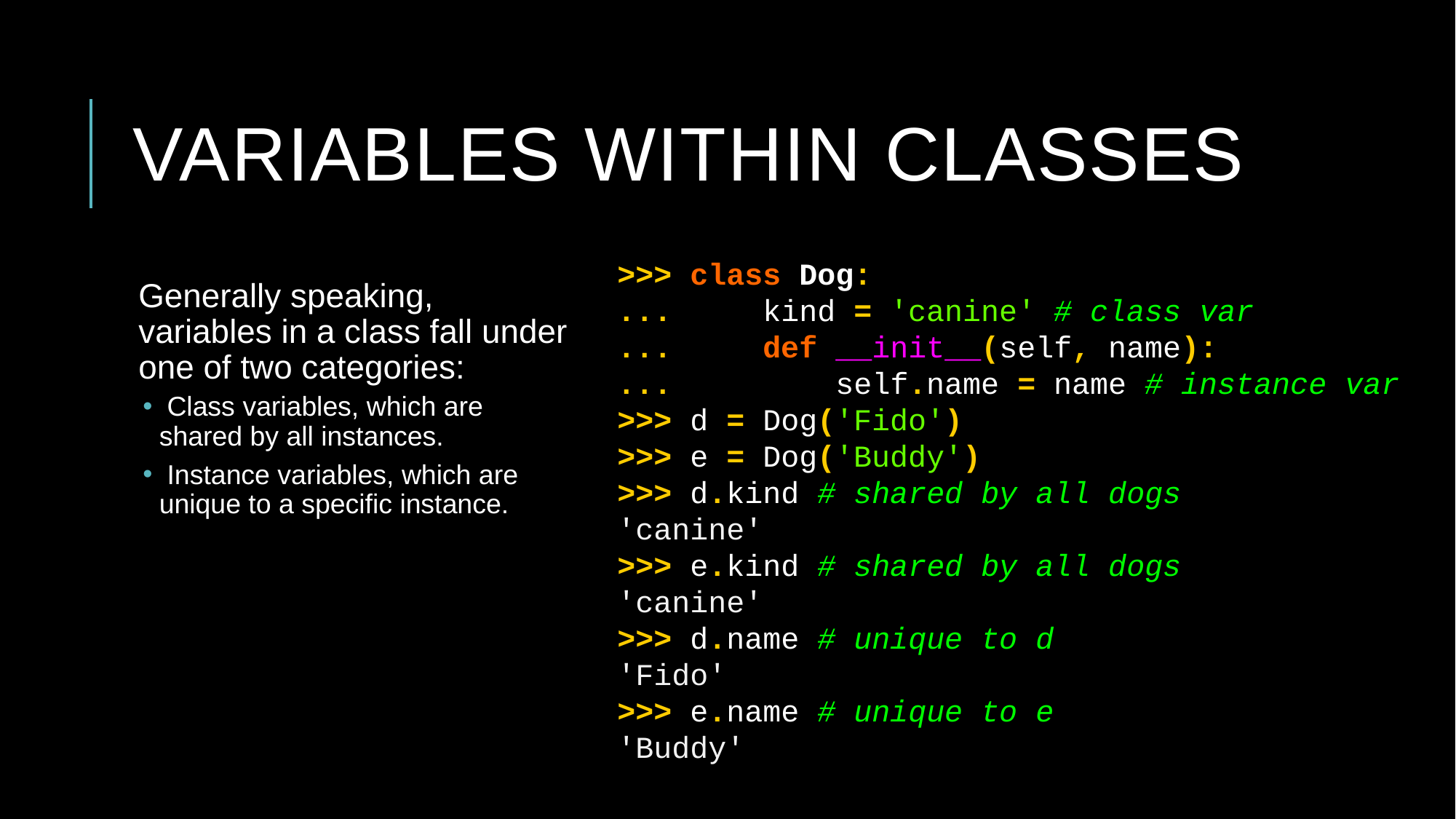

# Variables within classes
>>> class Dog:
...     kind = 'canine' # class var
...     def __init__(self, name):
...         self.name = name # instance var
>>> d = Dog('Fido')
>>> e = Dog('Buddy')
>>> d.kind # shared by all dogs
'canine'
>>> e.kind # shared by all dogs
'canine'
>>> d.name # unique to d
'Fido'
>>> e.name # unique to e
'Buddy'
Generally speaking, variables in a class fall under one of two categories:
 Class variables, which are shared by all instances.
 Instance variables, which are unique to a specific instance.